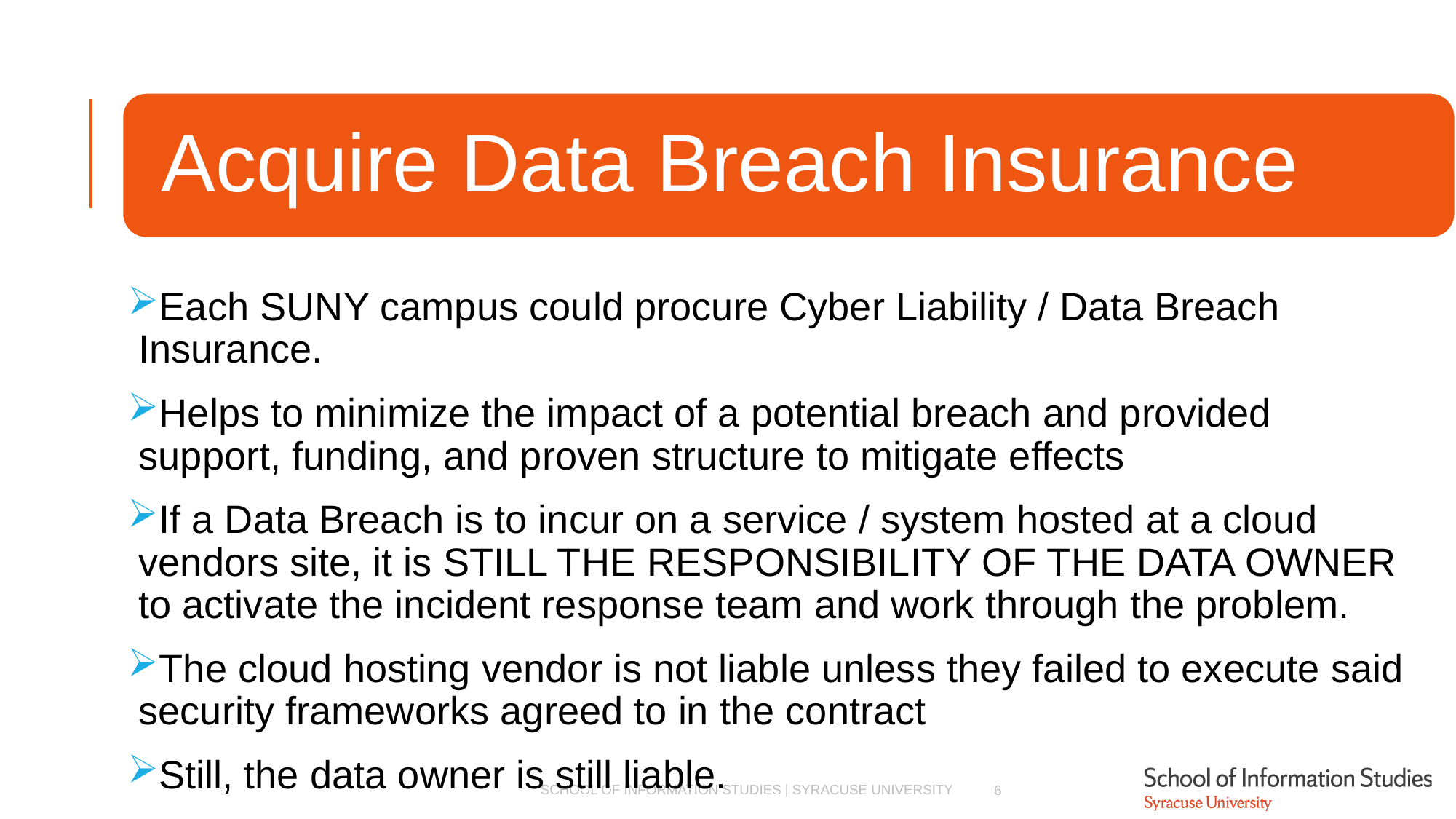

Acquire Data Breach Insurance
Each SUNY campus could procure Cyber Liability / Data Breach Insurance.
Helps to minimize the impact of a potential breach and provided support, funding, and proven structure to mitigate effects
If a Data Breach is to incur on a service / system hosted at a cloud vendors site, it is STILL THE RESPONSIBILITY OF THE DATA OWNER to activate the incident response team and work through the problem.
The cloud hosting vendor is not liable unless they failed to execute said security frameworks agreed to in the contract
Still, the data owner is still liable.

School of Information Studies | Syracuse University
6